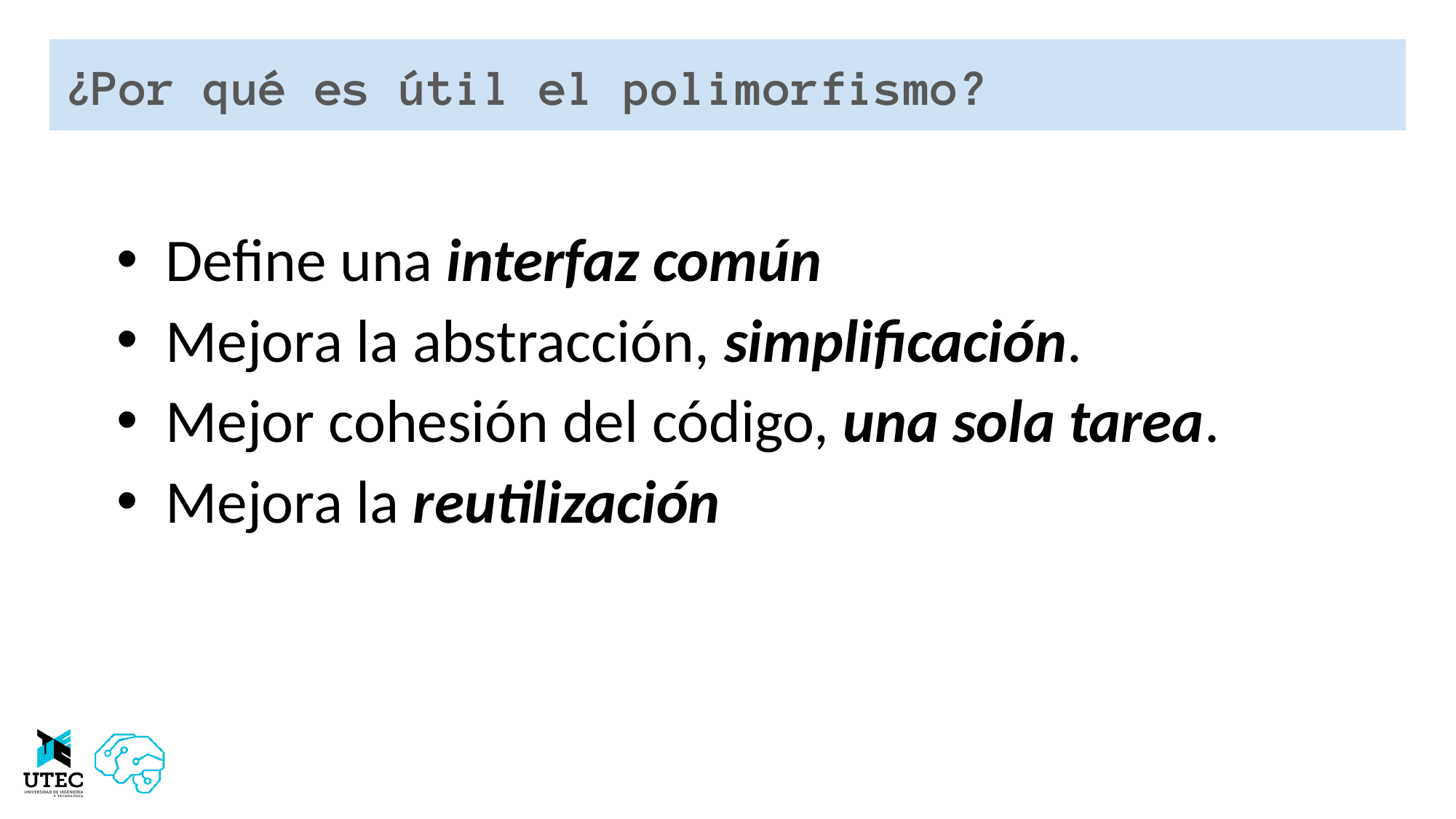

# ¿Por qué es útil el polimorfismo?

Define una interfaz común
Mejora la abstracción, simplificación.
Mejor cohesión del código, una sola tarea.
Mejora la reutilización